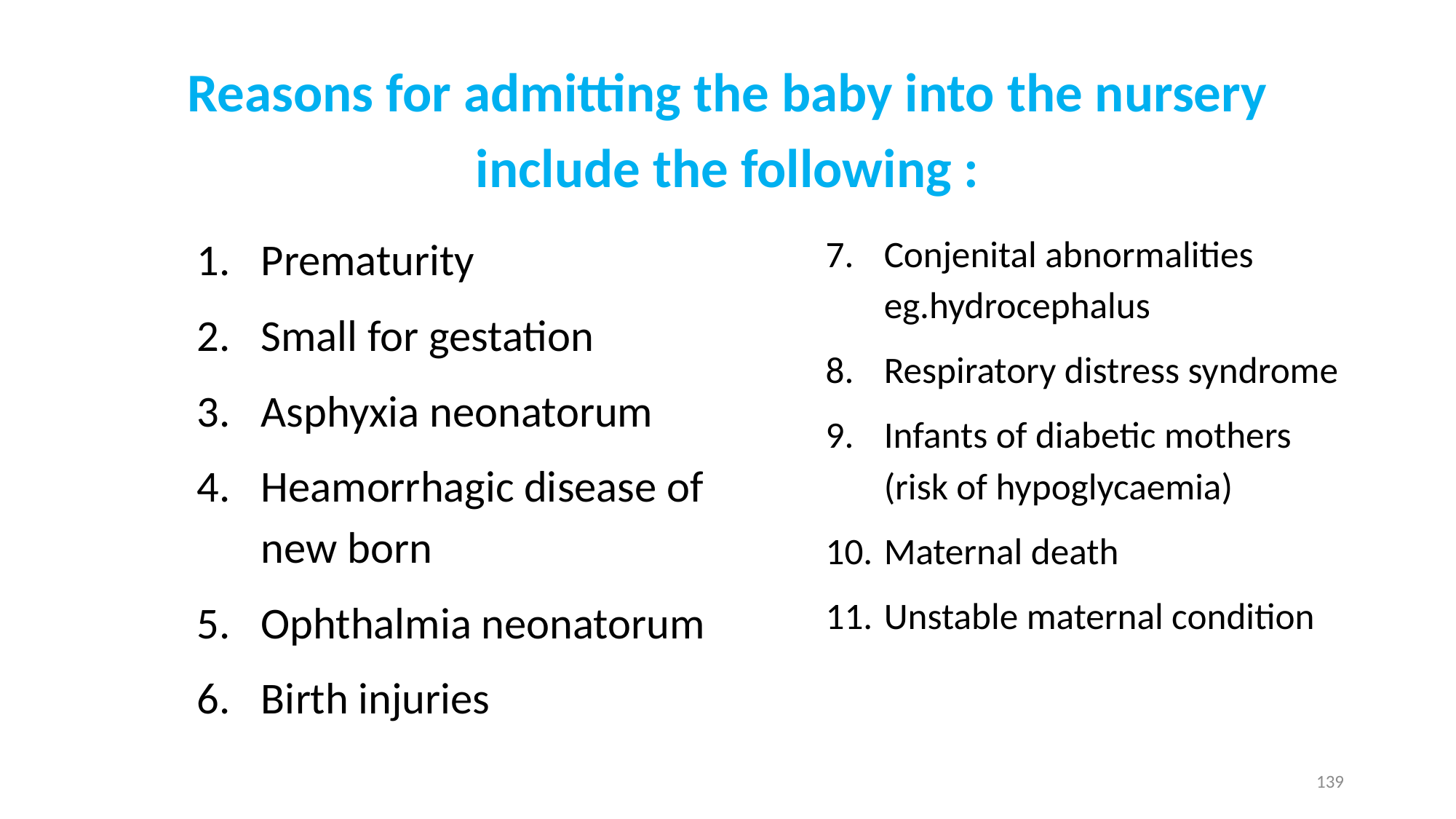

# Reasons for admitting the baby into the nursery include the following :
Prematurity
Small for gestation
Asphyxia neonatorum
Heamorrhagic disease of new born
Ophthalmia neonatorum
Birth injuries

Conjenital abnormalities  eg.hydrocephalus
Respiratory distress syndrome
Infants of diabetic mothers (risk of hypoglycaemia)
Maternal death
Unstable maternal condition

139